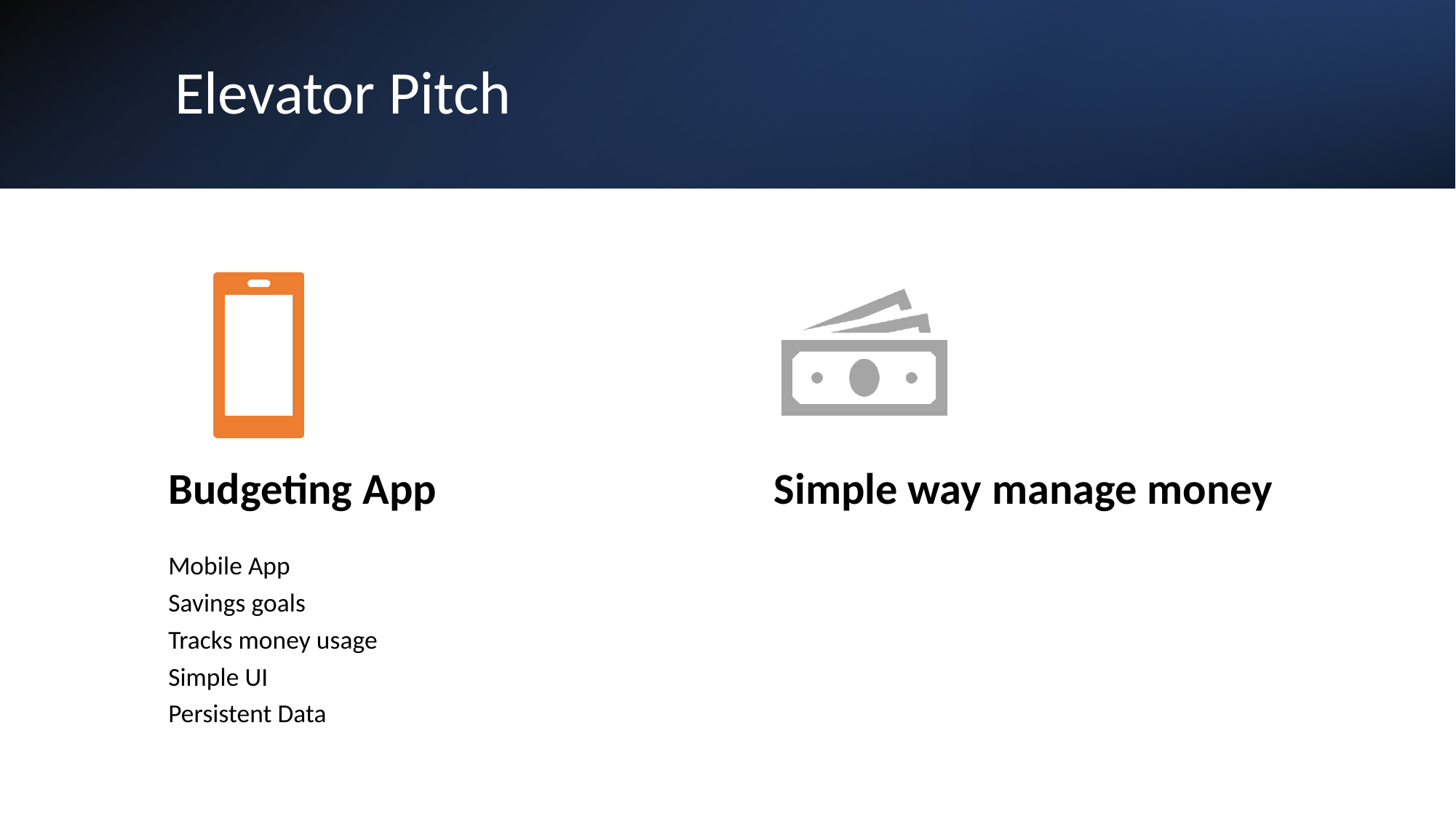

# Elevator Pitch
Budgeting App
Mobile App
Savings goals
Tracks money usage
Simple UI
Persistent Data
Simple way manage money
3